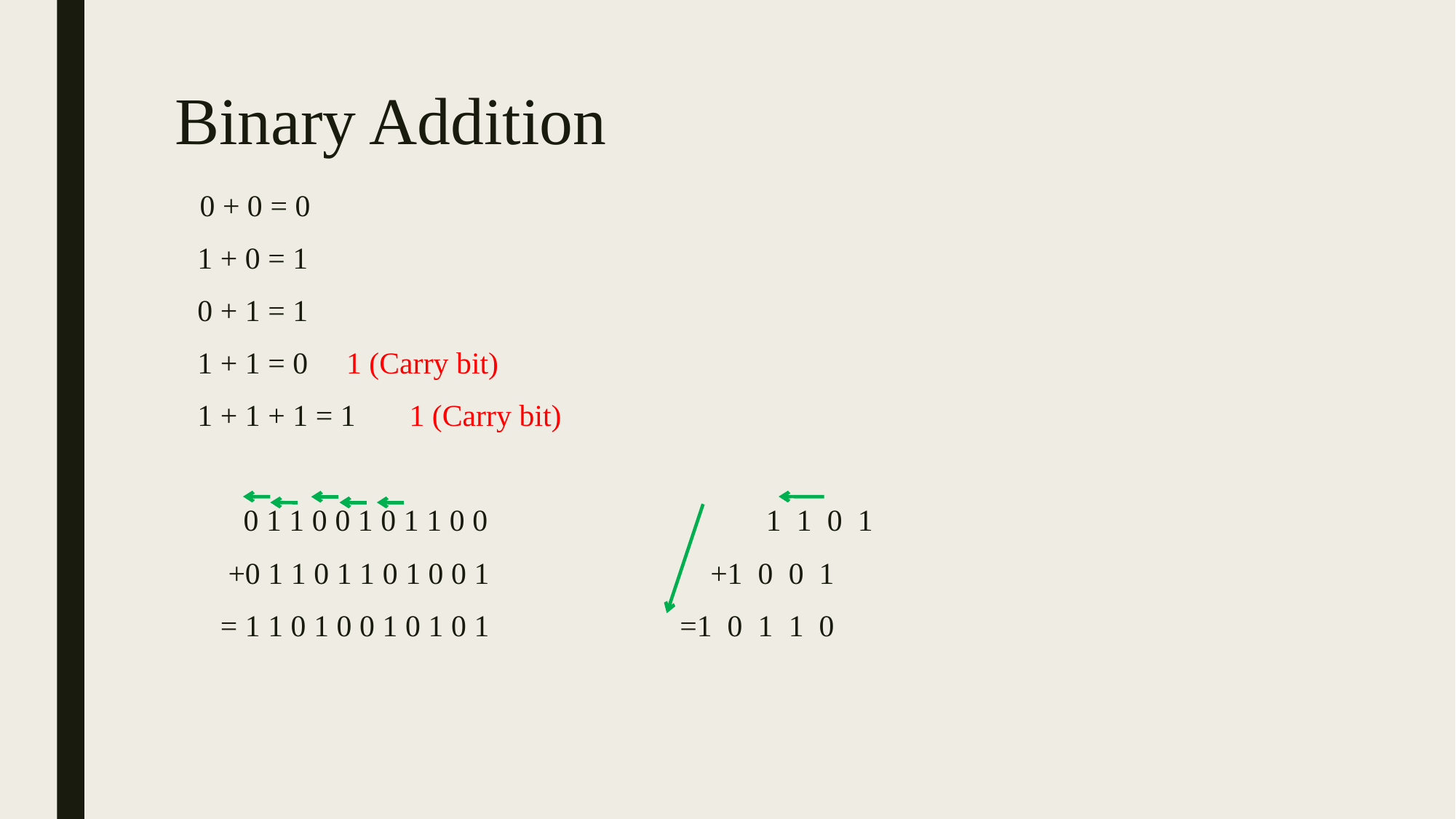

# Binary Addition
   0 + 0 = 0
   1 + 0 = 1
   0 + 1 = 1
   1 + 1 = 0     1 (Carry bit)
   1 + 1 + 1 = 1       1 (Carry bit)

         0 1 1 0 0 1 0 1 1 0 0			1  1  0  1
       +0 1 1 0 1 1 0 1 0 0 1		       +1  0  0  1
      = 1 1 0 1 0 0 1 0 1 0 1		   =1  0  1  1  0